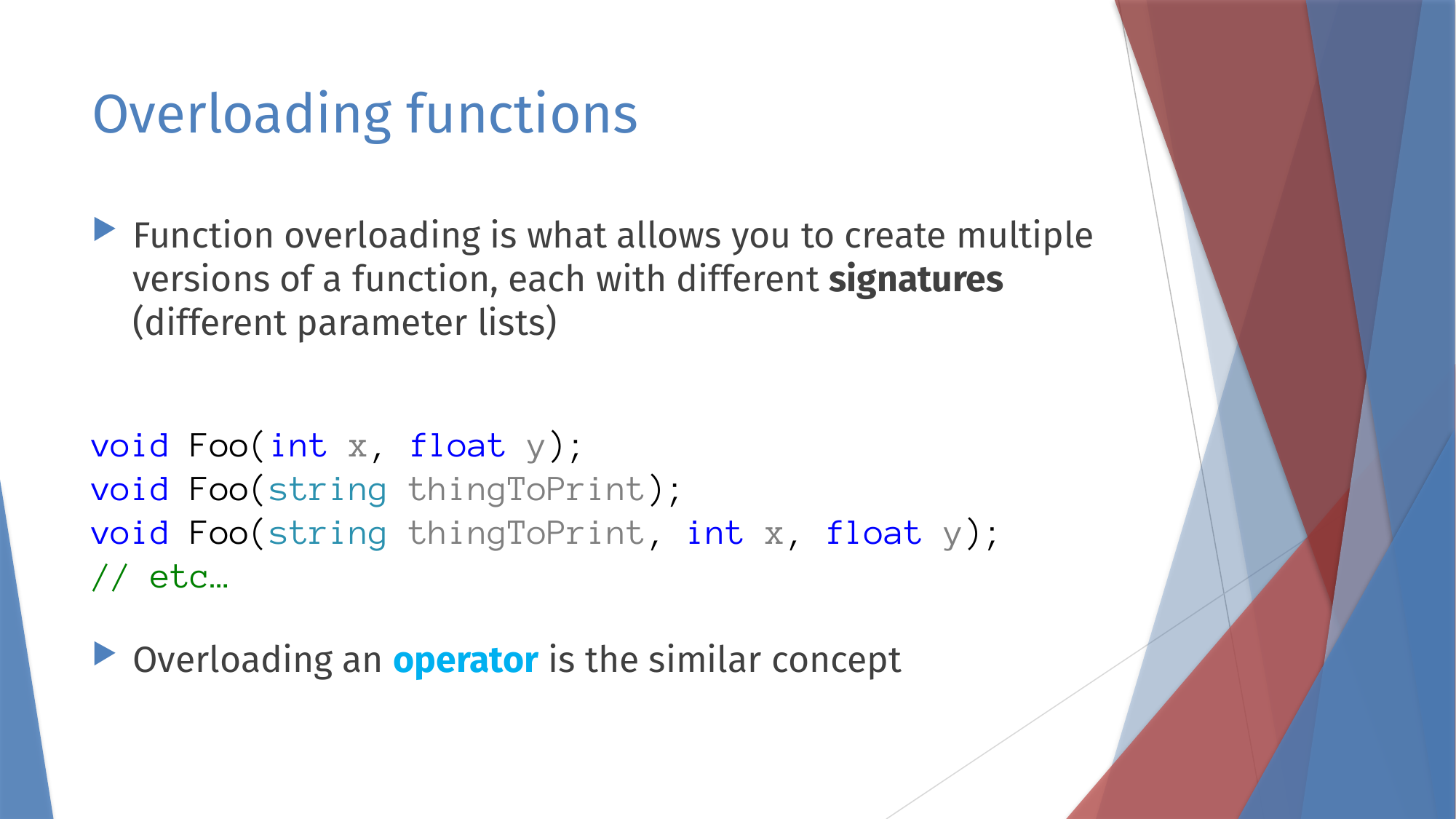

# Overloading functions
Function overloading is what allows you to create multiple versions of a function, each with different signatures (different parameter lists)
void Foo(int x, float y);
void Foo(string thingToPrint);
void Foo(string thingToPrint, int x, float y);
// etc…
Overloading an operator is the similar concept